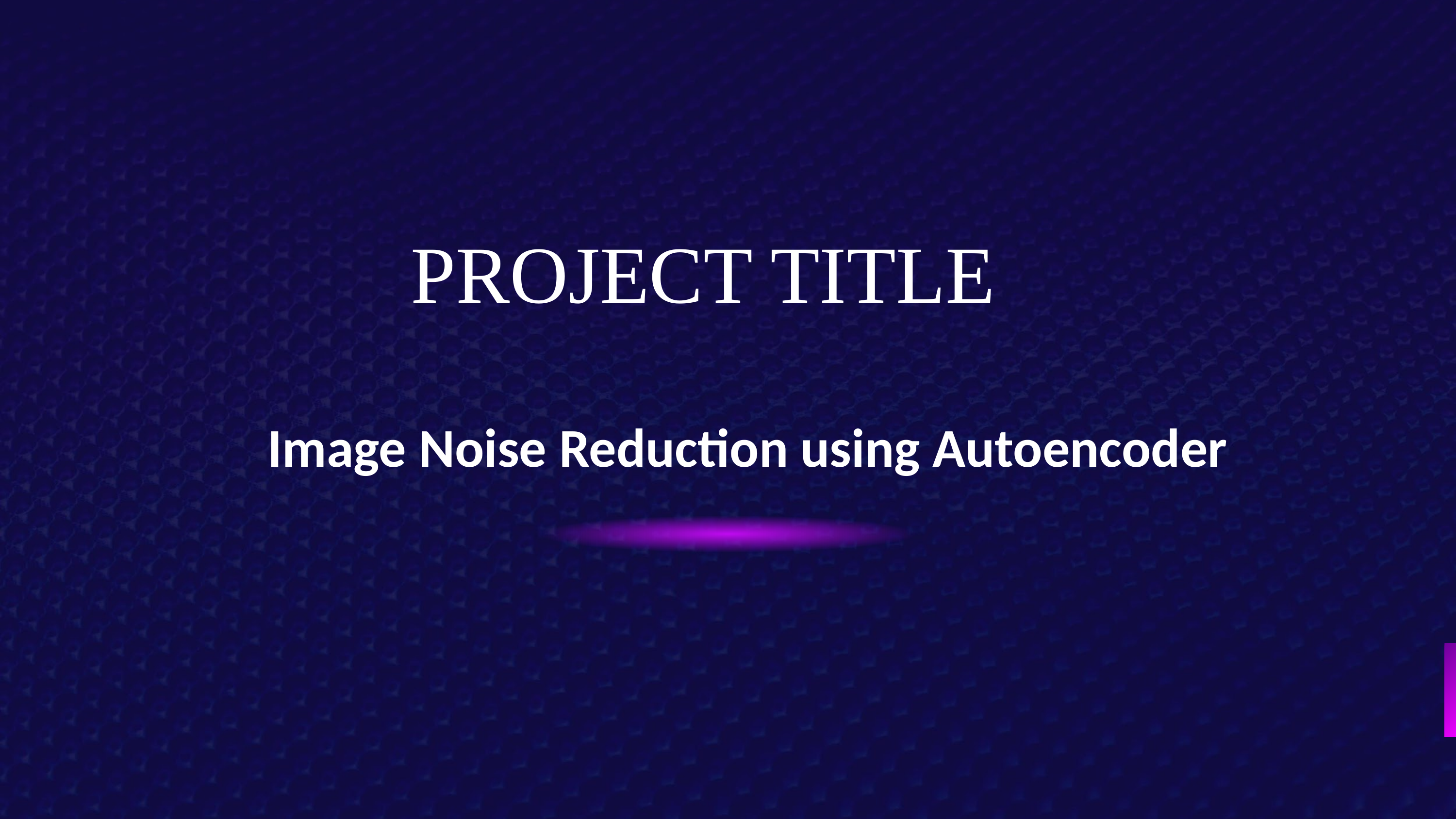

PROJECT TITLE

Image Noise Reduction using Autoencoder